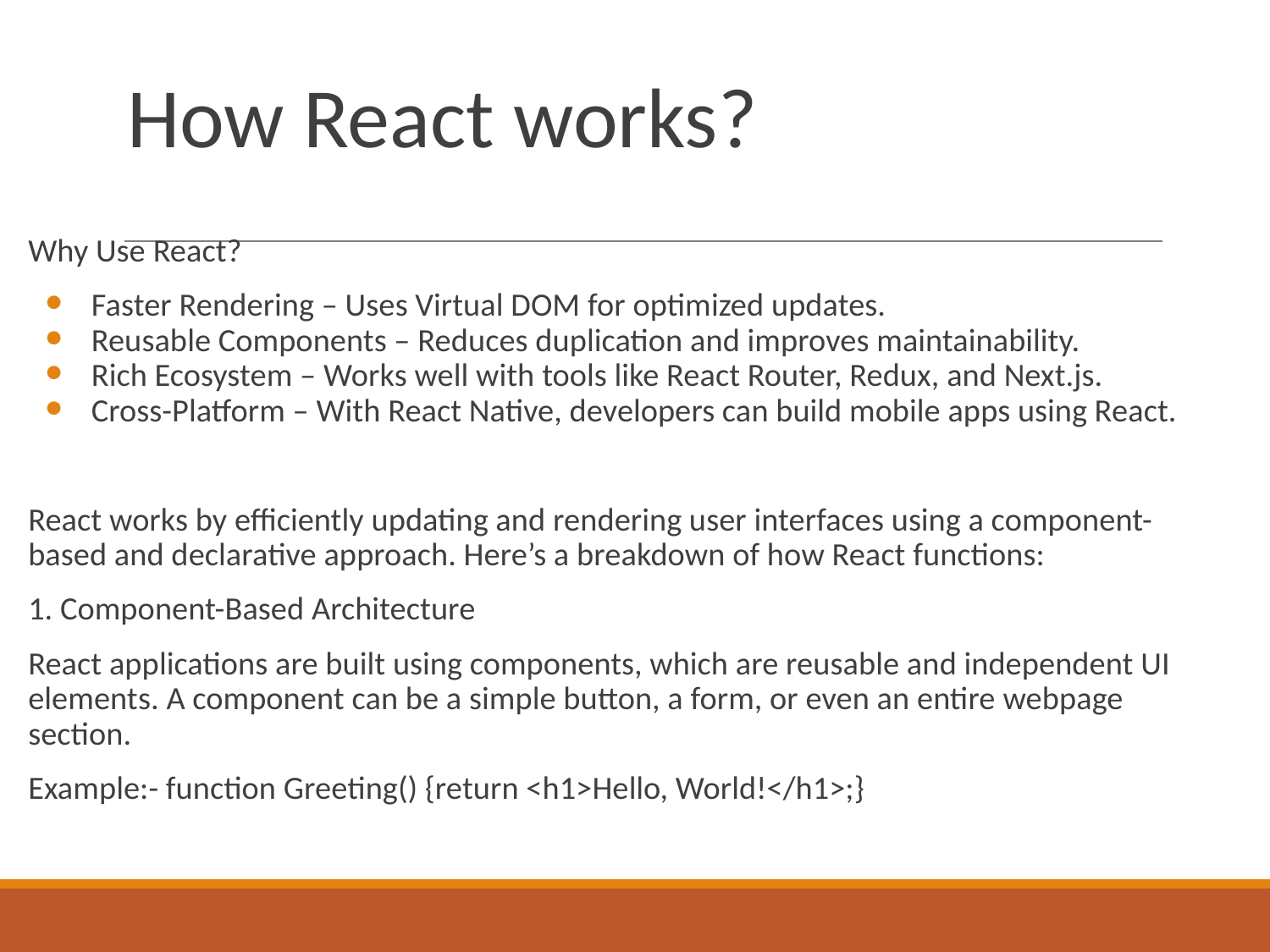

# How React works?
Why Use React?
Faster Rendering – Uses Virtual DOM for optimized updates.
Reusable Components – Reduces duplication and improves maintainability.
Rich Ecosystem – Works well with tools like React Router, Redux, and Next.js.
Cross-Platform – With React Native, developers can build mobile apps using React.

React works by efficiently updating and rendering user interfaces using a component-based and declarative approach. Here’s a breakdown of how React functions:
1. Component-Based Architecture
React applications are built using components, which are reusable and independent UI elements. A component can be a simple button, a form, or even an entire webpage section.
Example:- function Greeting() {return <h1>Hello, World!</h1>;}